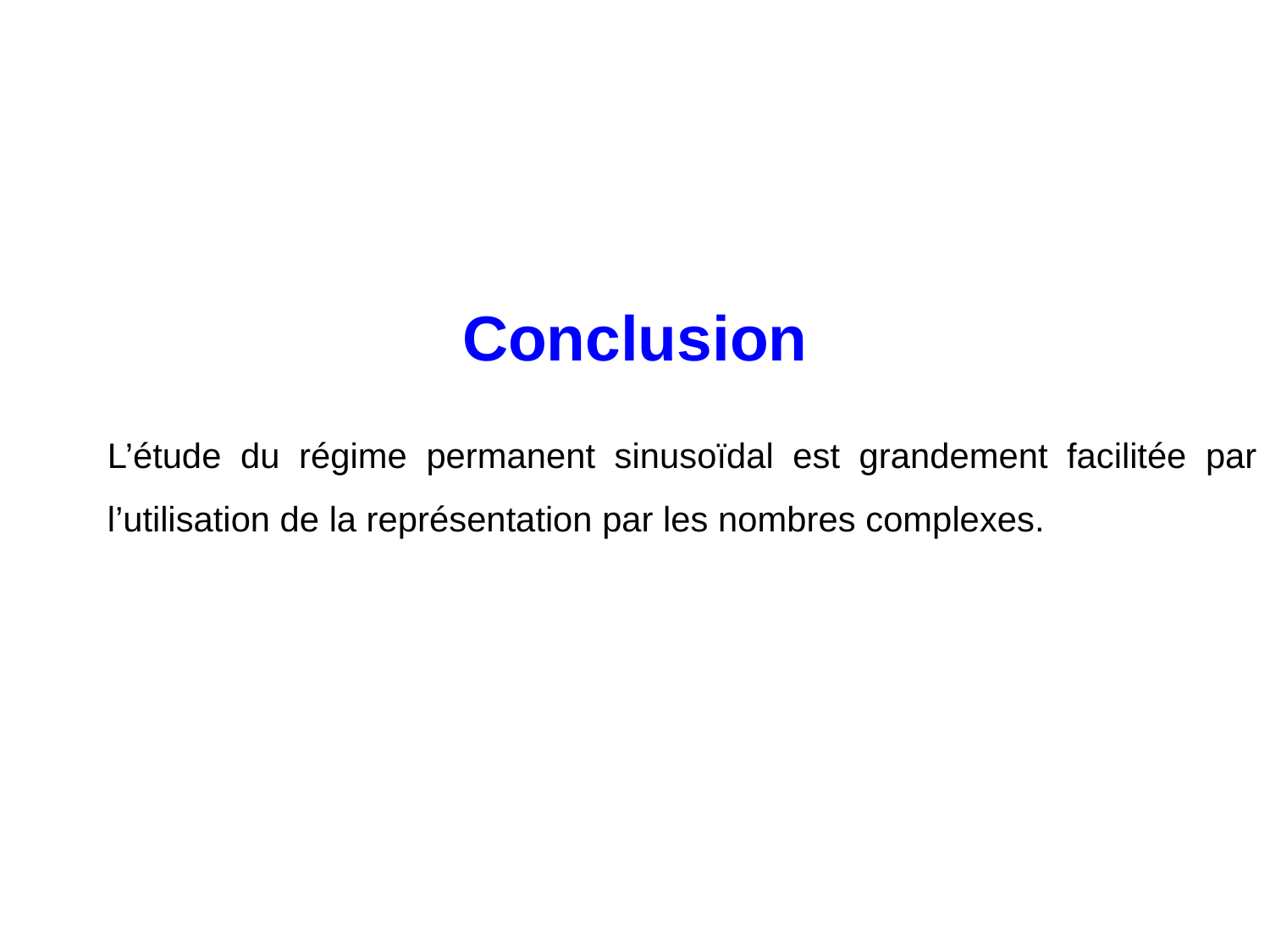

Conclusion
L’étude du régime permanent sinusoïdal est grandement facilitée par l’utilisation de la représentation par les nombres complexes.